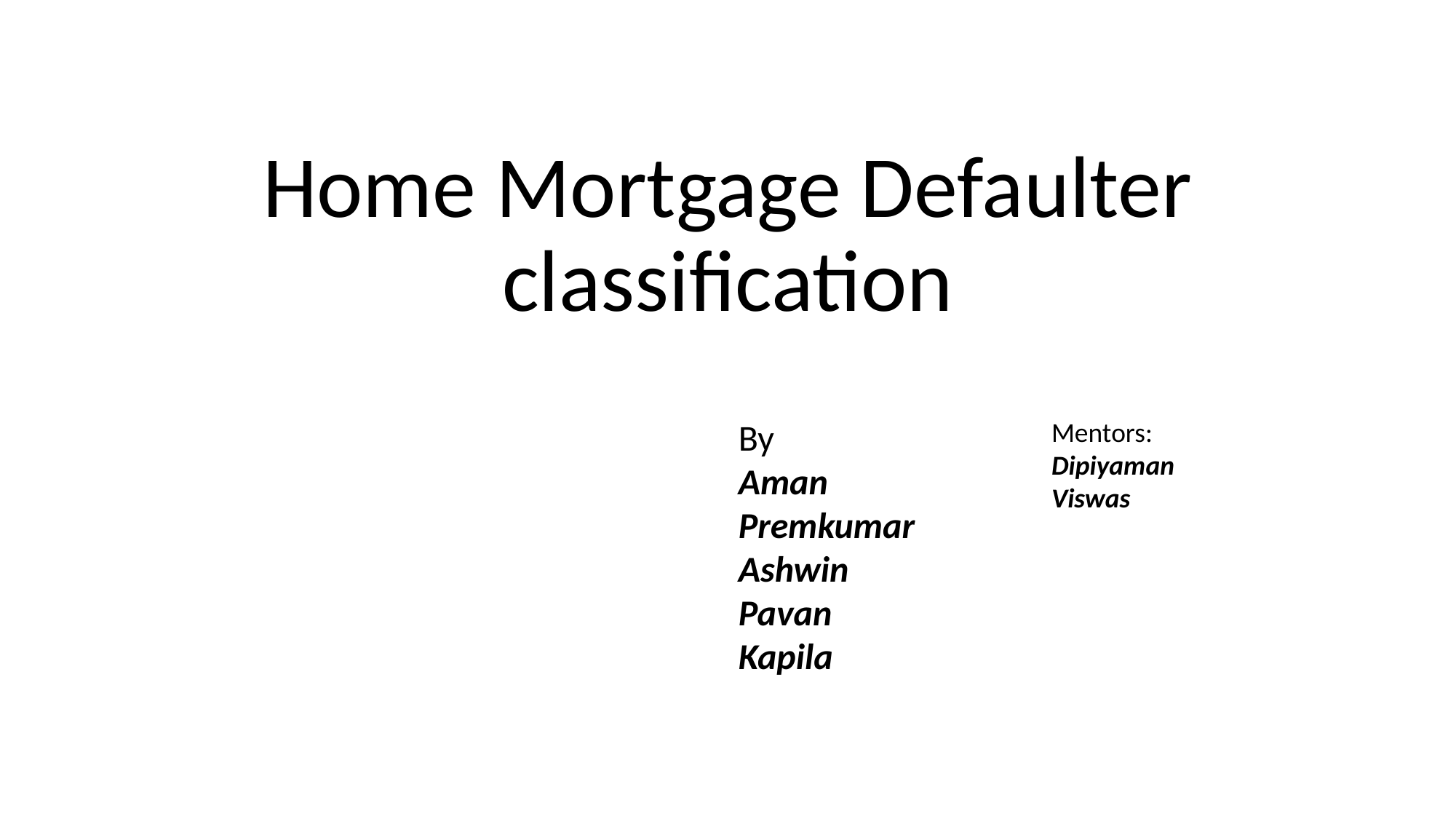

# Home Mortgage Defaulter classification
By
Aman
Premkumar
Ashwin
Pavan
Kapila
Mentors:
Dipiyaman
Viswas